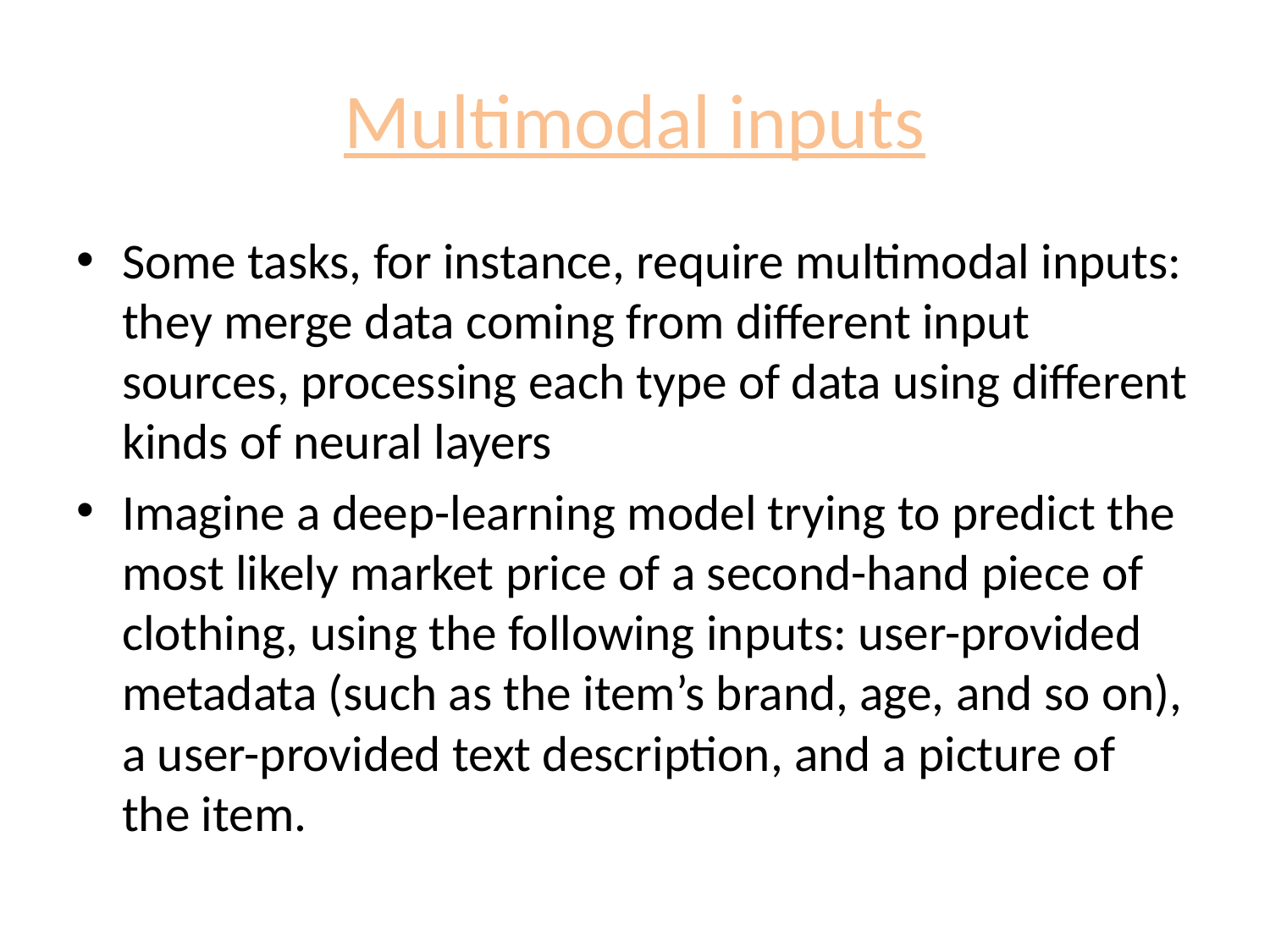

# Multimodal inputs
Some tasks, for instance, require multimodal inputs: they merge data coming from different input sources, processing each type of data using different kinds of neural layers
Imagine a deep-learning model trying to predict the most likely market price of a second-hand piece of clothing, using the following inputs: user-provided metadata (such as the item’s brand, age, and so on), a user-provided text description, and a picture of the item.